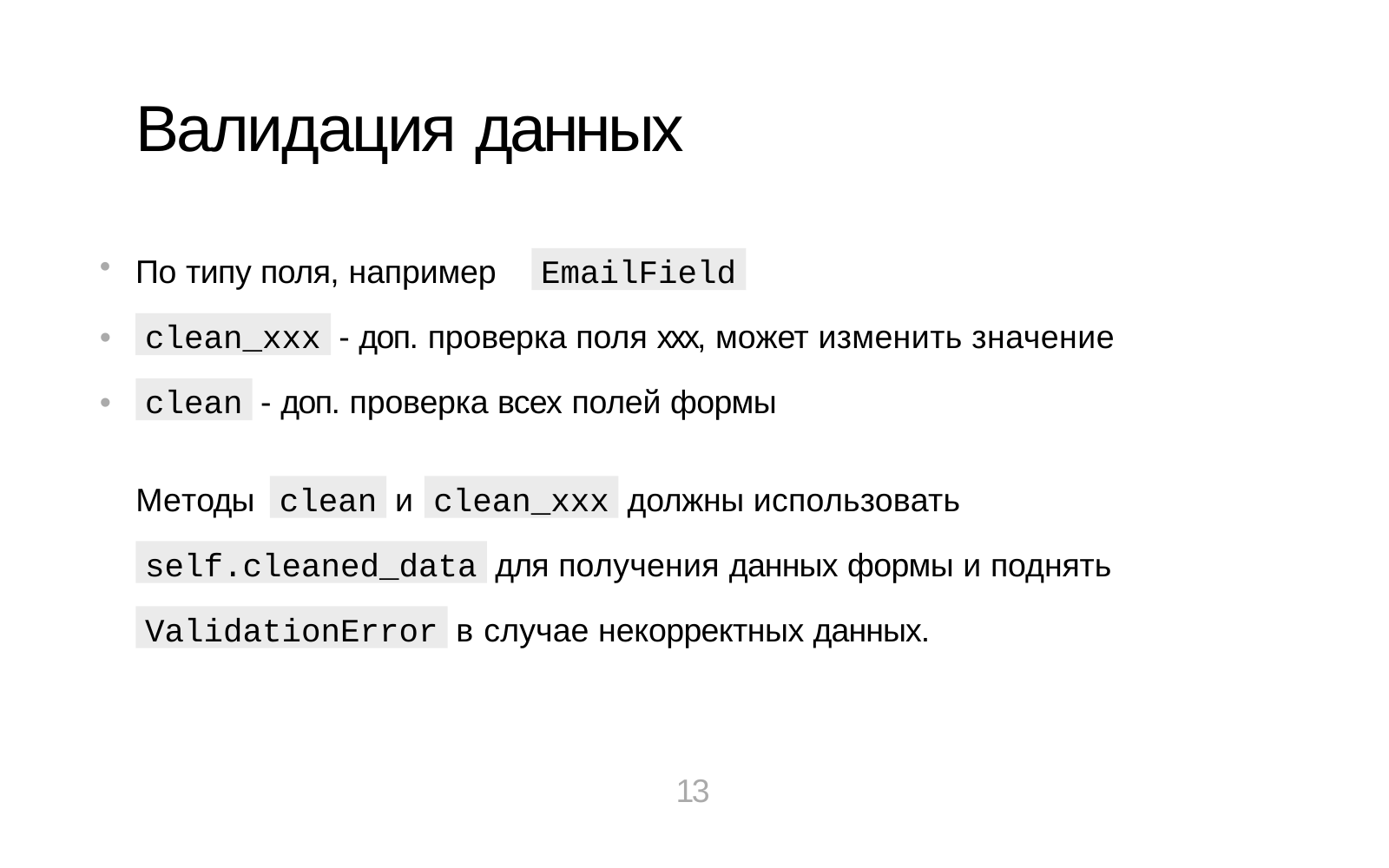

# Валидация данных
EmailField
По типу поля, например
clean_xxx
•
•
- доп. проверка поля xxx, может изменить значение
clean
- доп. проверка всех полей формы
clean
clean_xxx
Методы
и
должны использовать
self.cleaned_data
для получения данных формы и поднять
ValidationError
в случае некорректных данных.
13